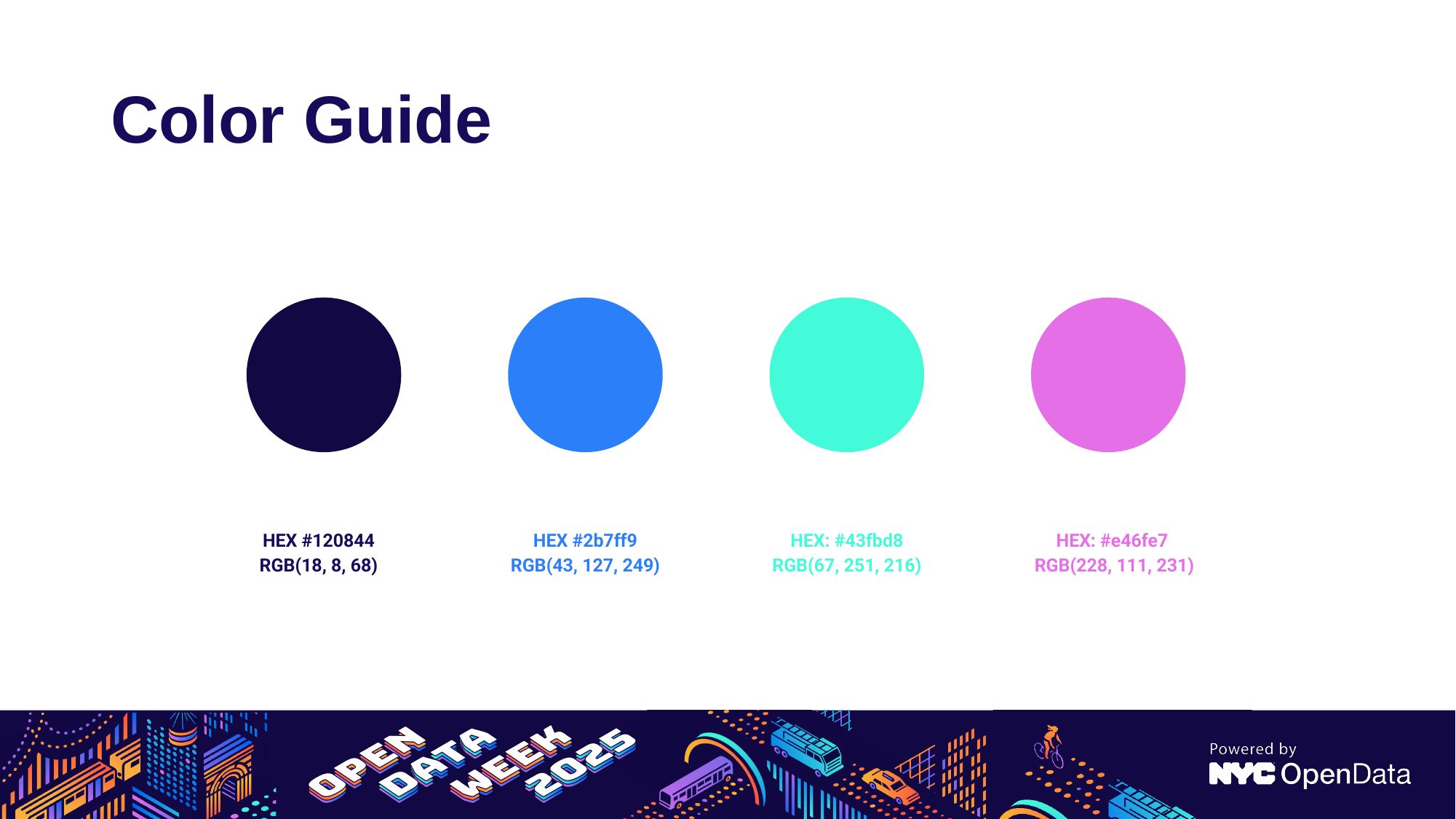

# Color Guide

HEX #120844
RGB(18, 8, 68)
HEX #2b7ff9
RGB(43, 127, 249)
HEX: #43fbd8
RGB(67, 251, 216)
HEX: #e46fe7
RGB(228, 111, 231)